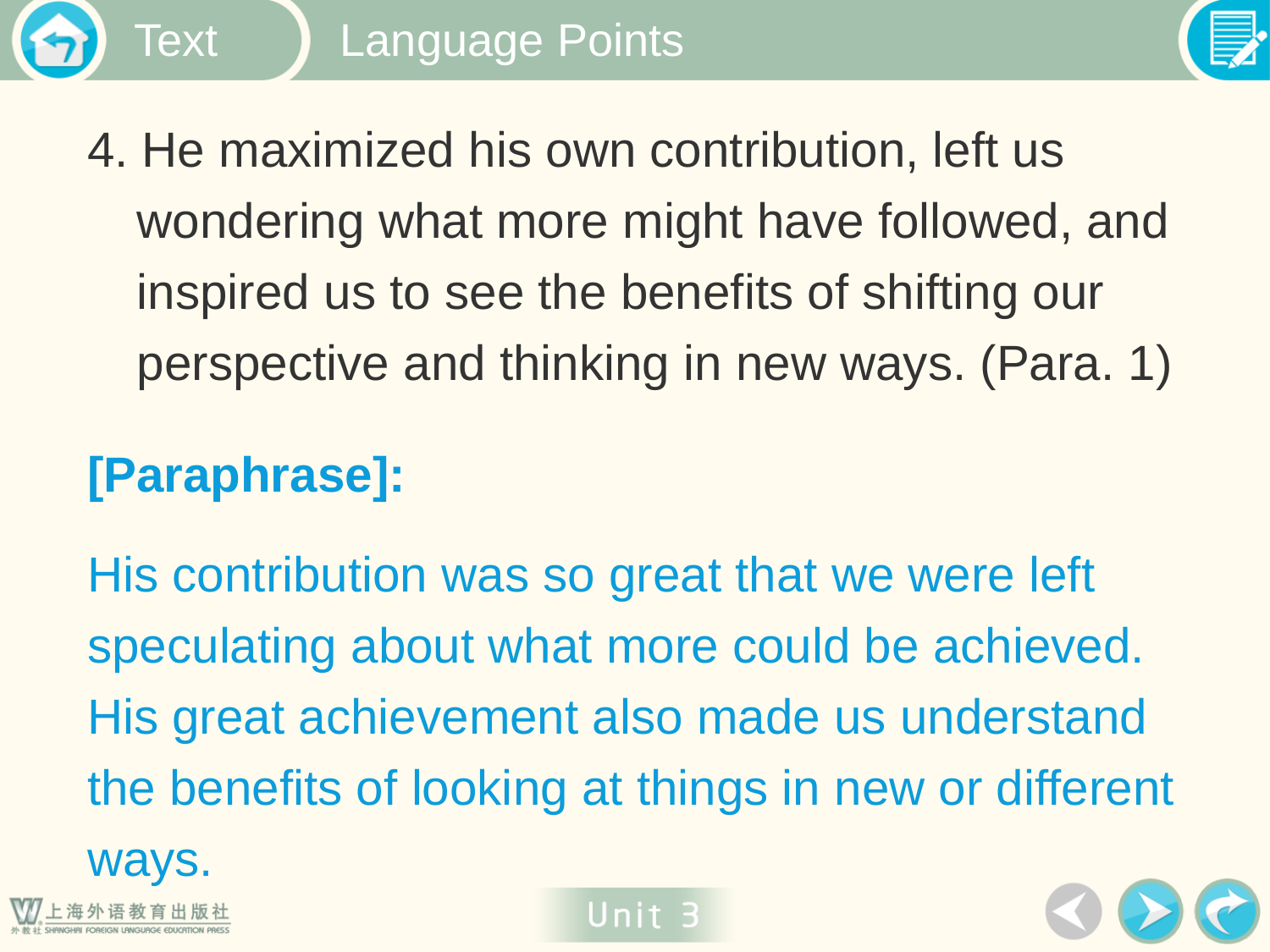

Language Points
4. He maximized his own contribution, left us wondering what more might have followed, and inspired us to see the benefits of shifting our perspective and thinking in new ways. (Para. 1)

[Paraphrase]:
His contribution was so great that we were left speculating about what more could be achieved. His great achievement also made us understand the benefits of looking at things in new or different ways.